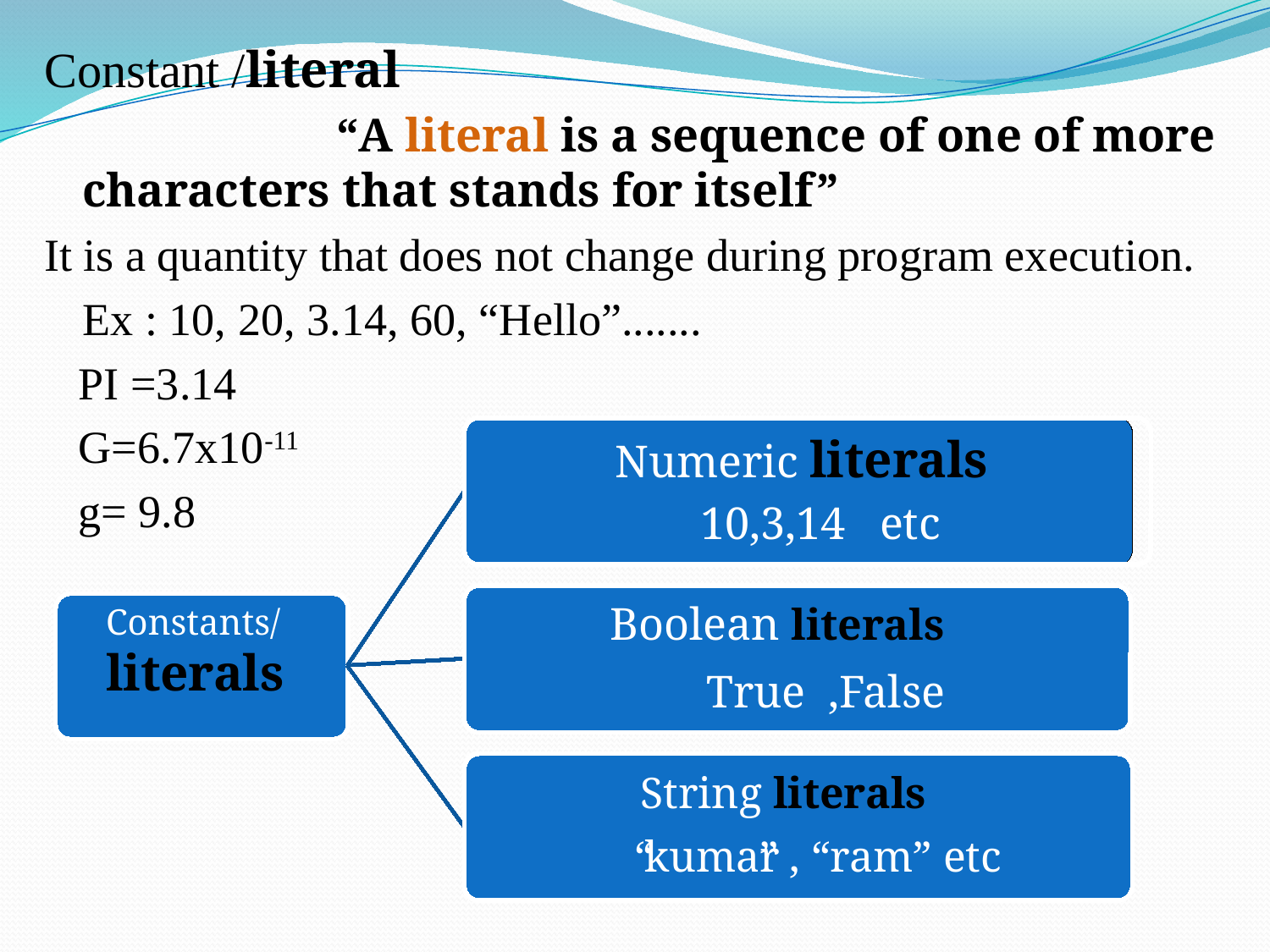

Constant /literal
			“A literal is a sequence of one of more characters that stands for itself”
It is a quantity that does not change during program execution.
	Ex : 10, 20, 3.14, 60, “Hello”.......
   PI =3.14
   G=6.7x10-11
   g= 9.8

Numeric literals

10,3,14   etc

Boolean literals

Constants/
literals

True  ,False

String literals
“
kumar
” , “ram” etc